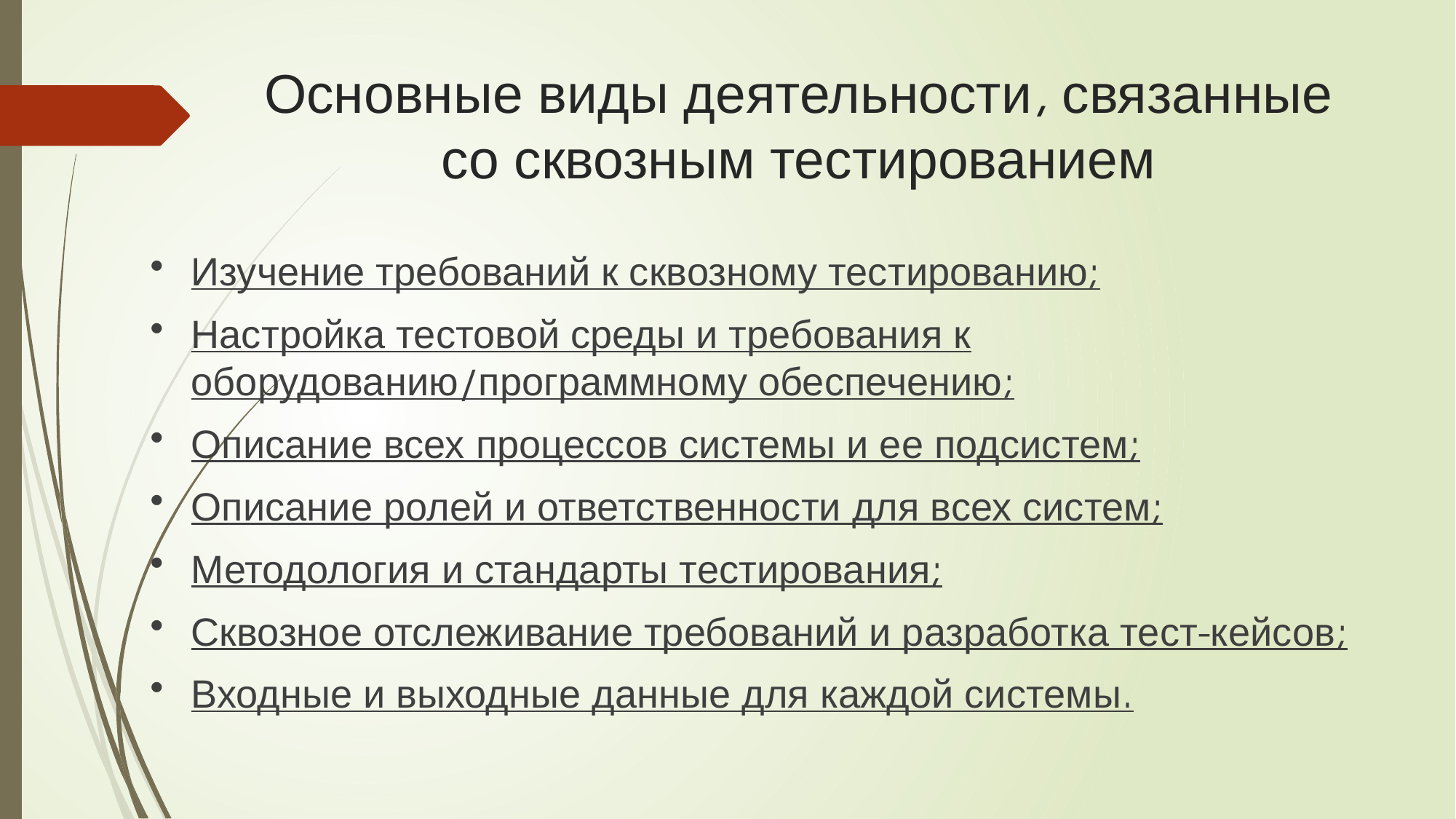

# Основные виды деятельности, связанные со сквозным тестированием
Изучение требований к сквозному тестированию;
Настройка тестовой среды и требования к оборудованию/программному обеспечению;
Описание всех процессов системы и ее подсистем;
Описание ролей и ответственности для всех систем;
Методология и стандарты тестирования;
Сквозное отслеживание требований и разработка тест-кейсов;
Входные и выходные данные для каждой системы.